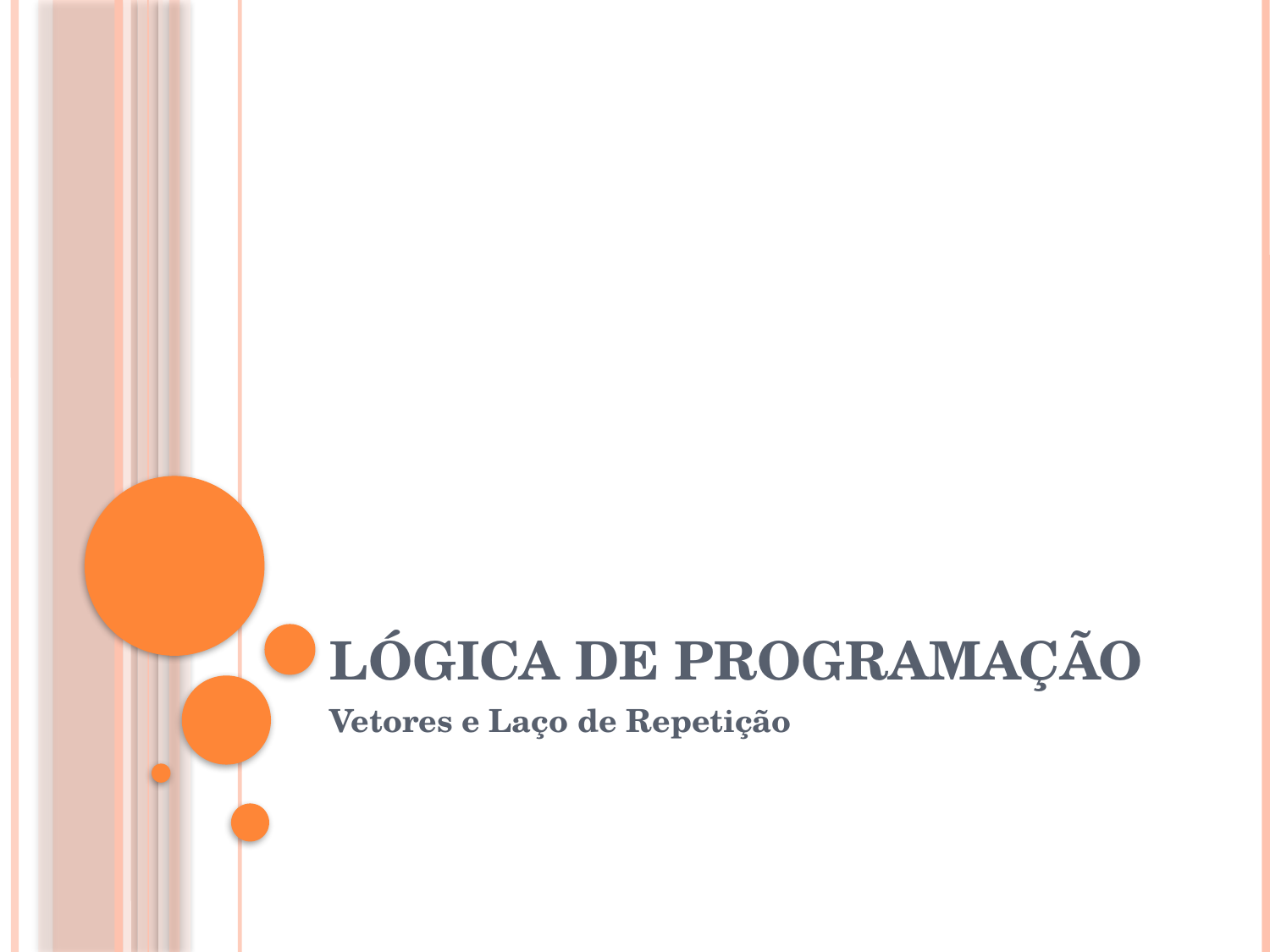

# Lógica de programação
Vetores e Laço de Repetição